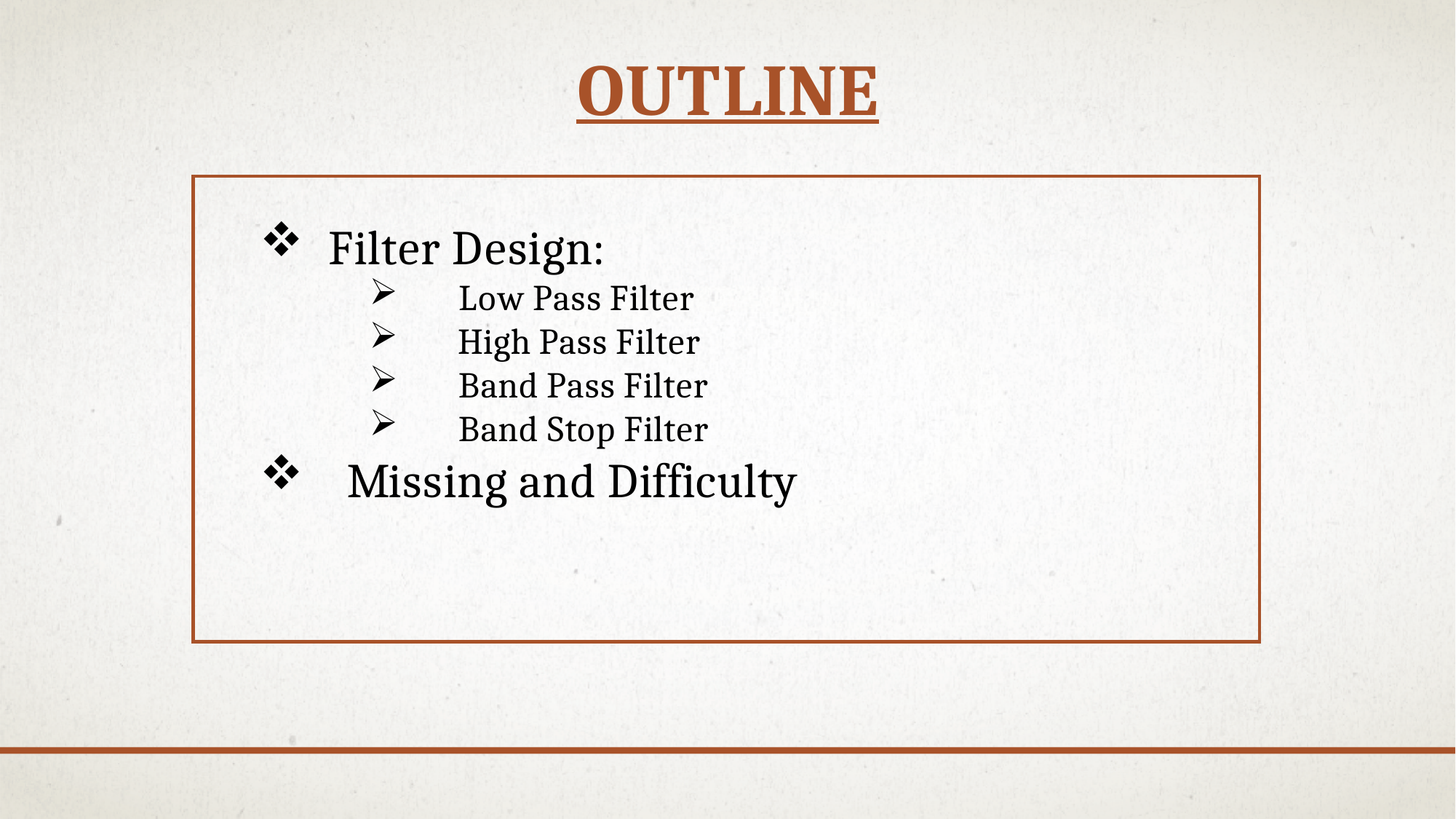

# Outline

Filter Design:
Low Pass Filter
High Pass Filter
Band Pass Filter
Band Stop Filter
Missing and Difficulty